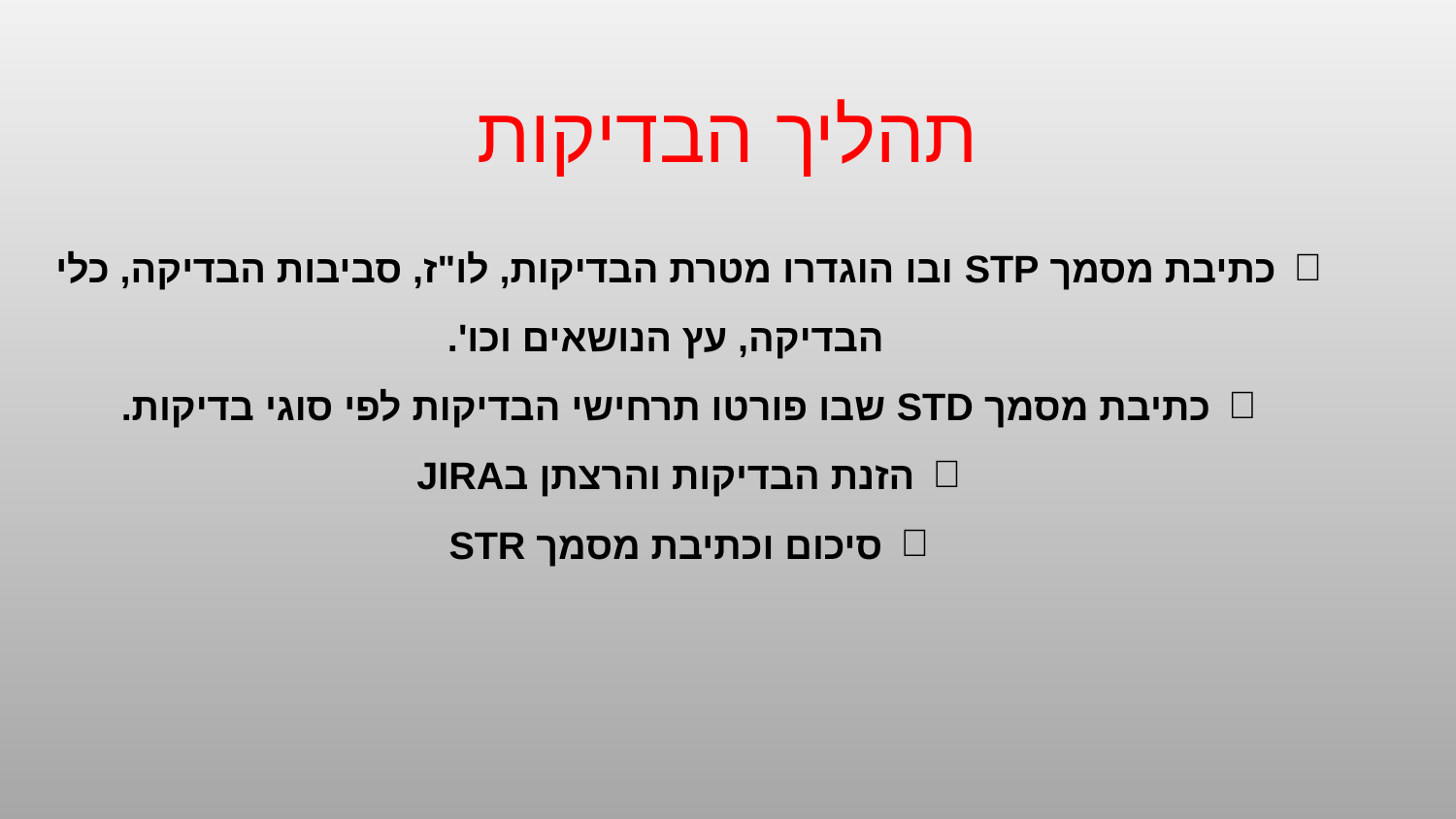

כתיבת מסמך STP ובו הוגדרו מטרת הבדיקות, לו"ז, סביבות הבדיקה, כלי הבדיקה, עץ הנושאים וכו'.
כתיבת מסמך STD שבו פורטו תרחישי הבדיקות לפי סוגי בדיקות.
הזנת הבדיקות והרצתן בJIRA
סיכום וכתיבת מסמך STR
# תהליך הבדיקות